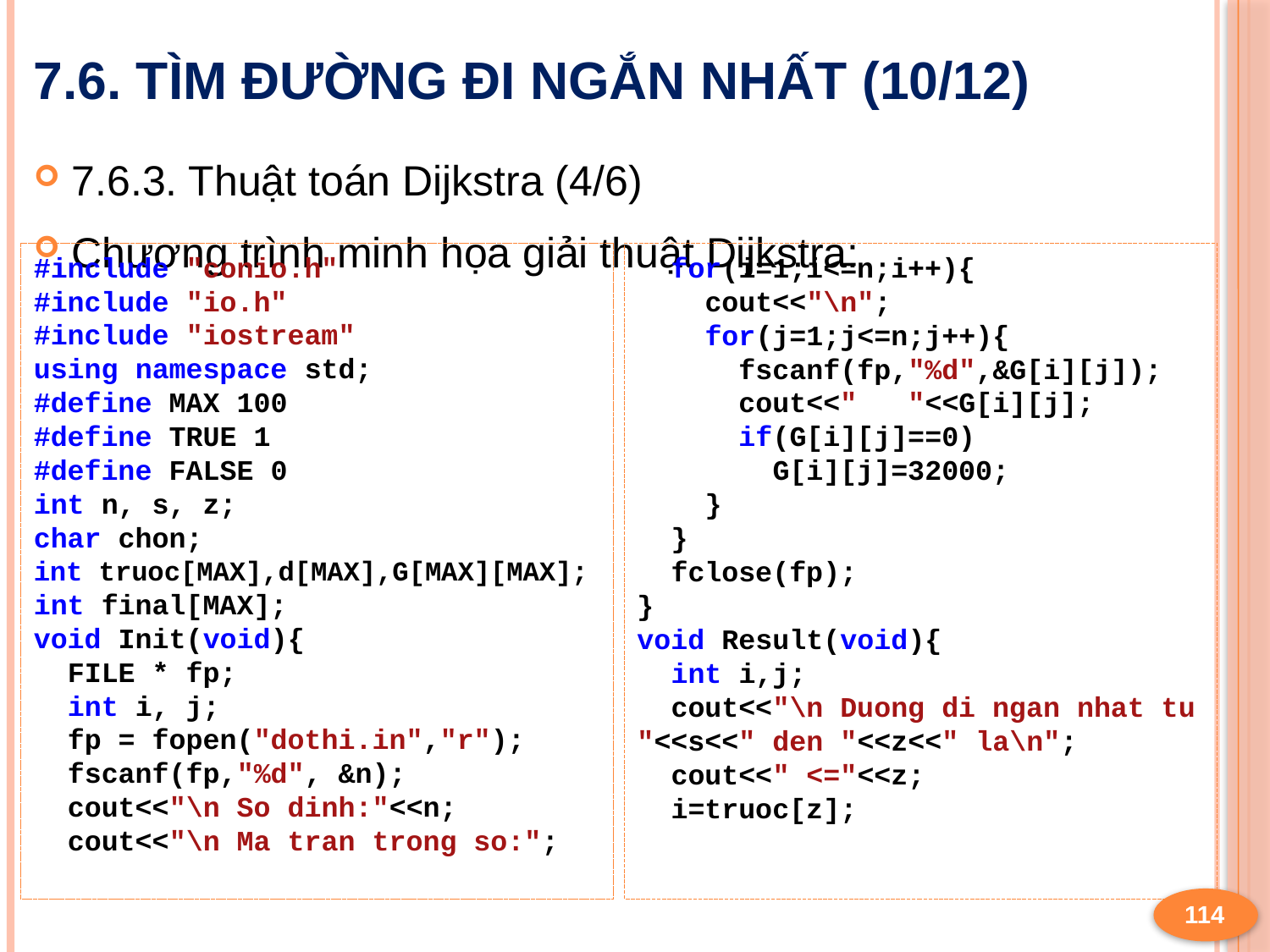

# 7.6. Tìm đường đi ngắn nhất (10/12)
7.6.3. Thuật toán Dijkstra (4/6)
Chương trình minh họa giải thuật Dijkstra:
#include "conio.h"
#include "io.h"
#include "iostream"
using namespace std;
#define MAX 100
#define TRUE 1
#define FALSE 0
int n, s, z;
char chon;
int truoc[MAX],d[MAX],G[MAX][MAX];
int final[MAX];
void Init(void){
  FILE * fp;
  int i, j;
  fp = fopen("dothi.in","r");
  fscanf(fp,"%d", &n);
  cout<<"\n So dinh:"<<n;
  cout<<"\n Ma tran trong so:";

  for(i=1;i<=n;i++){
    cout<<"\n";
    for(j=1;j<=n;j++){
      fscanf(fp,"%d",&G[i][j]);
      cout<<"   "<<G[i][j];
      if(G[i][j]==0)
        G[i][j]=32000;
    }
  }
  fclose(fp);
}
void Result(void){
  int i,j;
  cout<<"\n Duong di ngan nhat tu "<<s<<" den "<<z<<" la\n";
  cout<<" <="<<z;
  i=truoc[z];

114